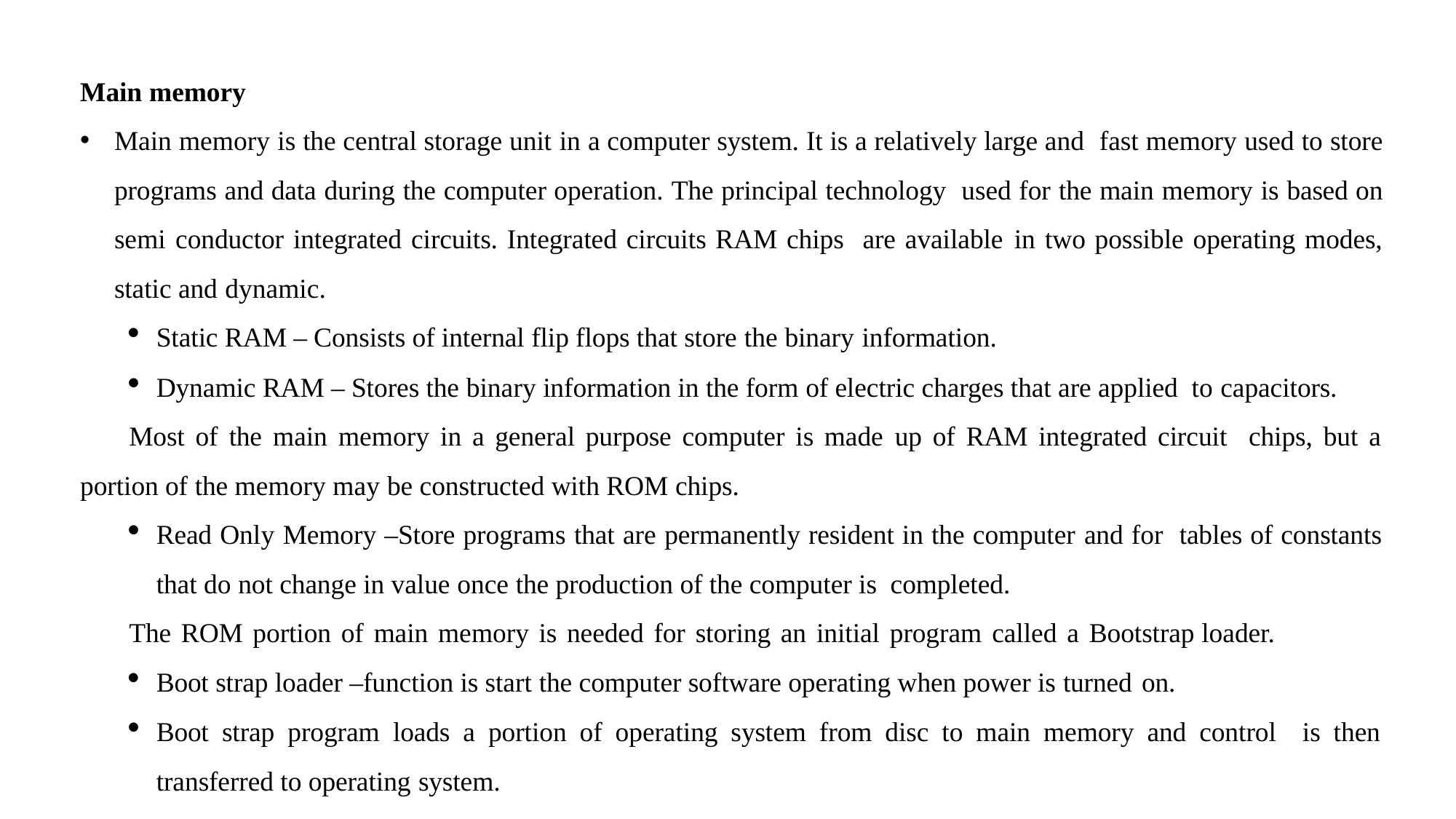

Main memory
Main memory is the central storage unit in a computer system. It is a relatively large and  fast memory used to store programs and data during the computer operation. The principal technology  used for the main memory is based on semi conductor integrated circuits. Integrated circuits RAM chips  are available in two possible operating modes, static and dynamic.
Static RAM – Consists of internal flip flops that store the binary information.
Dynamic RAM – Stores the binary information in the form of electric charges that are applied  to capacitors.
Most of the main memory in a general purpose computer is made up of RAM integrated circuit  chips, but a portion of the memory may be constructed with ROM chips.
Read Only Memory –Store programs that are permanently resident in the computer and for  tables of constants that do not change in value once the production of the computer is  completed.
The ROM portion of main memory is needed for storing an initial program called a Bootstrap loader.
Boot strap loader –function is start the computer software operating when power is turned on.
Boot strap program loads a portion of operating system from disc to main memory and control  is then transferred to operating system.